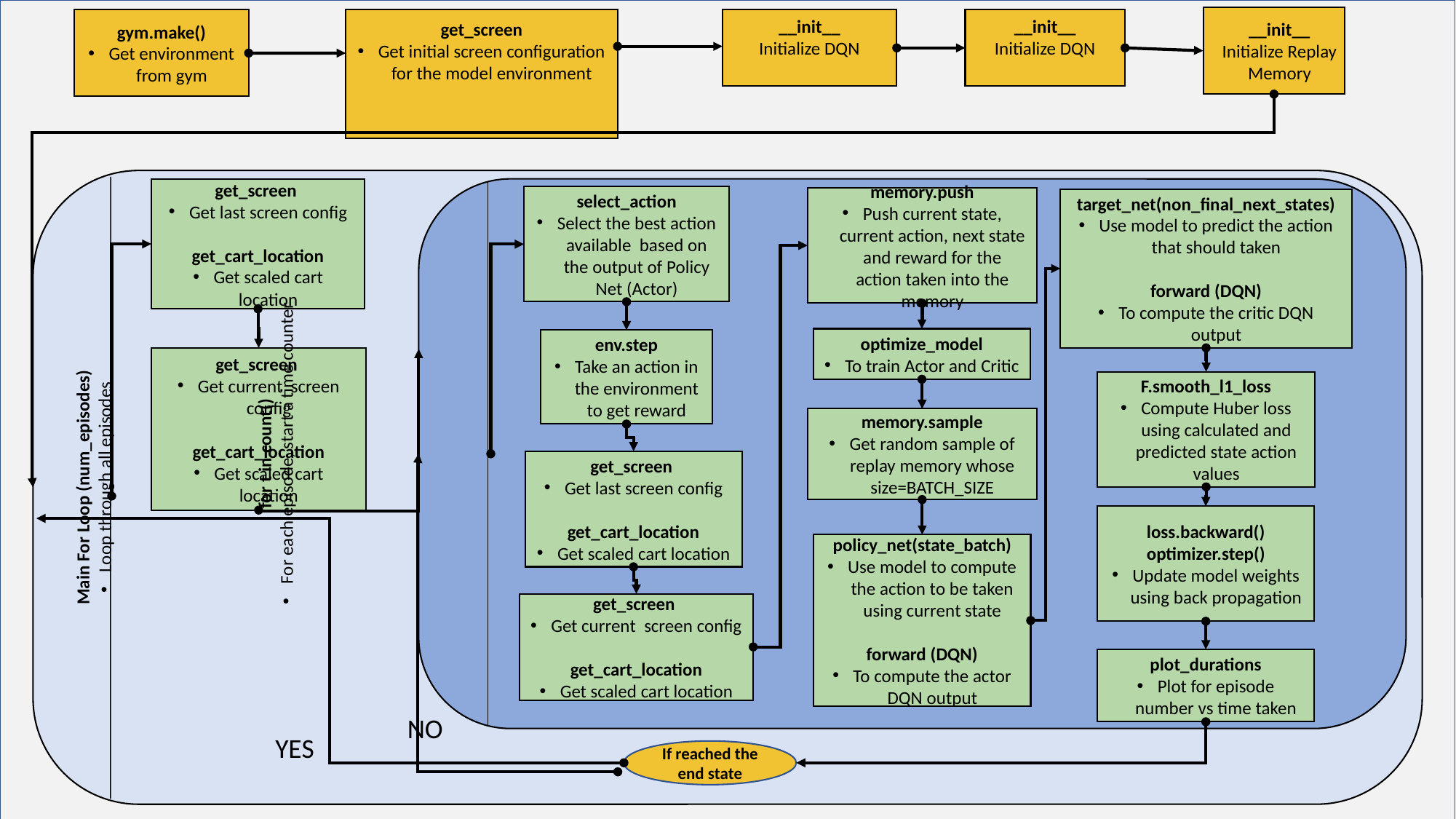

__init__
Initialize Replay Memory
gym.make()
Get environment from gym
get_screen
Get initial screen configuration for the model environment

__init__
Initialize DQN
__init__
Initialize DQN
Main For Loop (num_episodes)
Loop through all episodes

for t in count()
For each episode, start a time counter

select_action
Select the best action available  based on the output of Policy Net (Actor)
memory.push
Push current state, current action, next state and reward for the action taken into the memory
target_net(non_final_next_states)
Use model to predict the action that should taken

forward (DQN)
To compute the critic DQN output
optimize_model
To train Actor and Critic
env.step
Take an action in the environment to get reward
F.smooth_l1_loss
Compute Huber loss using calculated and predicted state action values
memory.sample
Get random sample of replay memory whose size=BATCH_SIZE
get_screen
Get last screen config
get_cart_location
Get scaled cart location
loss.backward()
optimizer.step()
Update model weights using back propagation
policy_net(state_batch)
Use model to compute the action to be taken using current state

forward (DQN)
To compute the actor DQN output
get_screen
Get current  screen config
get_cart_location
Get scaled cart location
plot_durations
Plot for episode number vs time taken
get_screen
Get last screen config
get_cart_location
Get scaled cart location
get_screen
Get current  screen config
get_cart_location
Get scaled cart location
NO
YES
If reached the end state